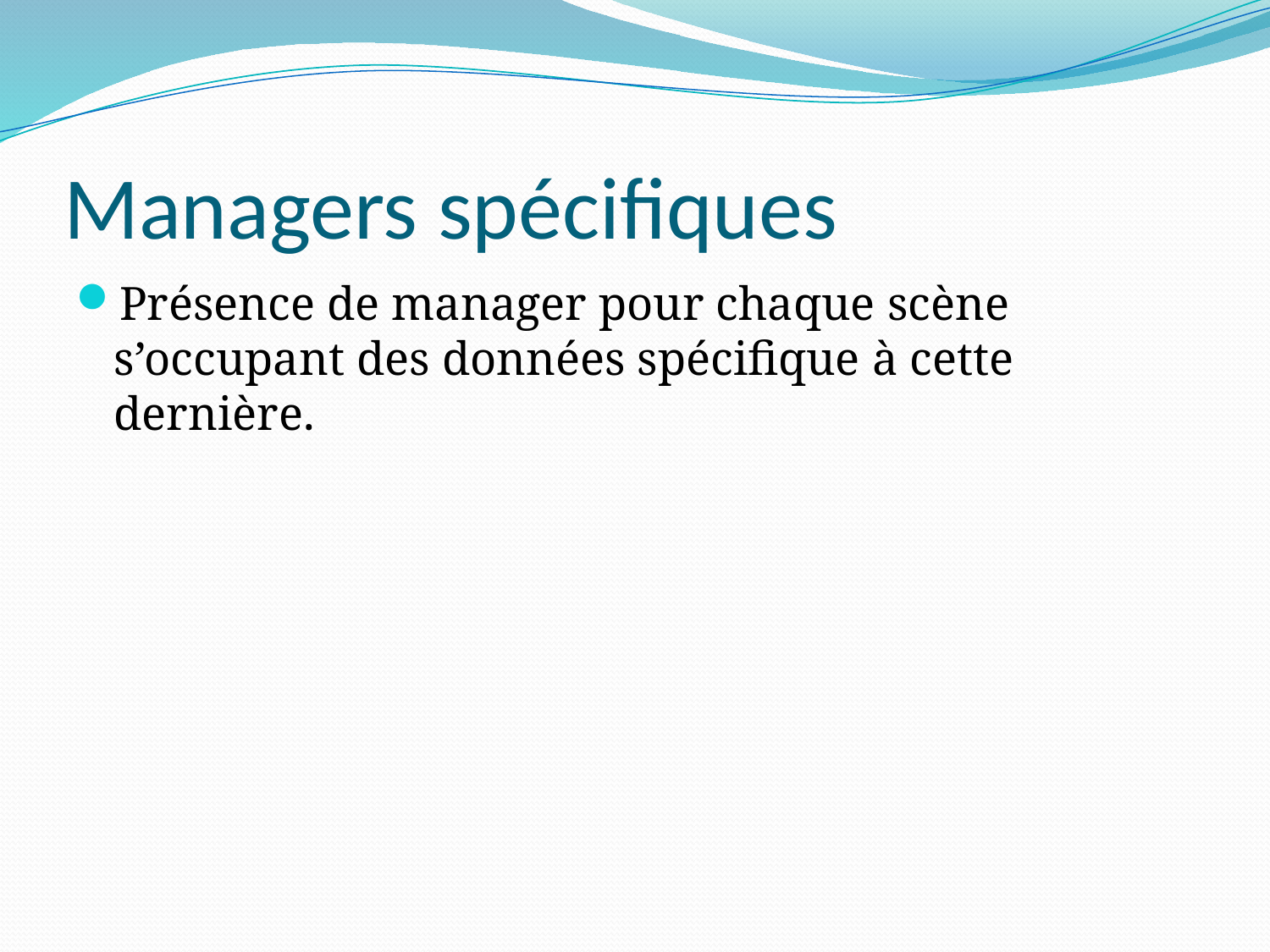

# Managers spécifiques
Présence de manager pour chaque scène s’occupant des données spécifique à cette dernière.